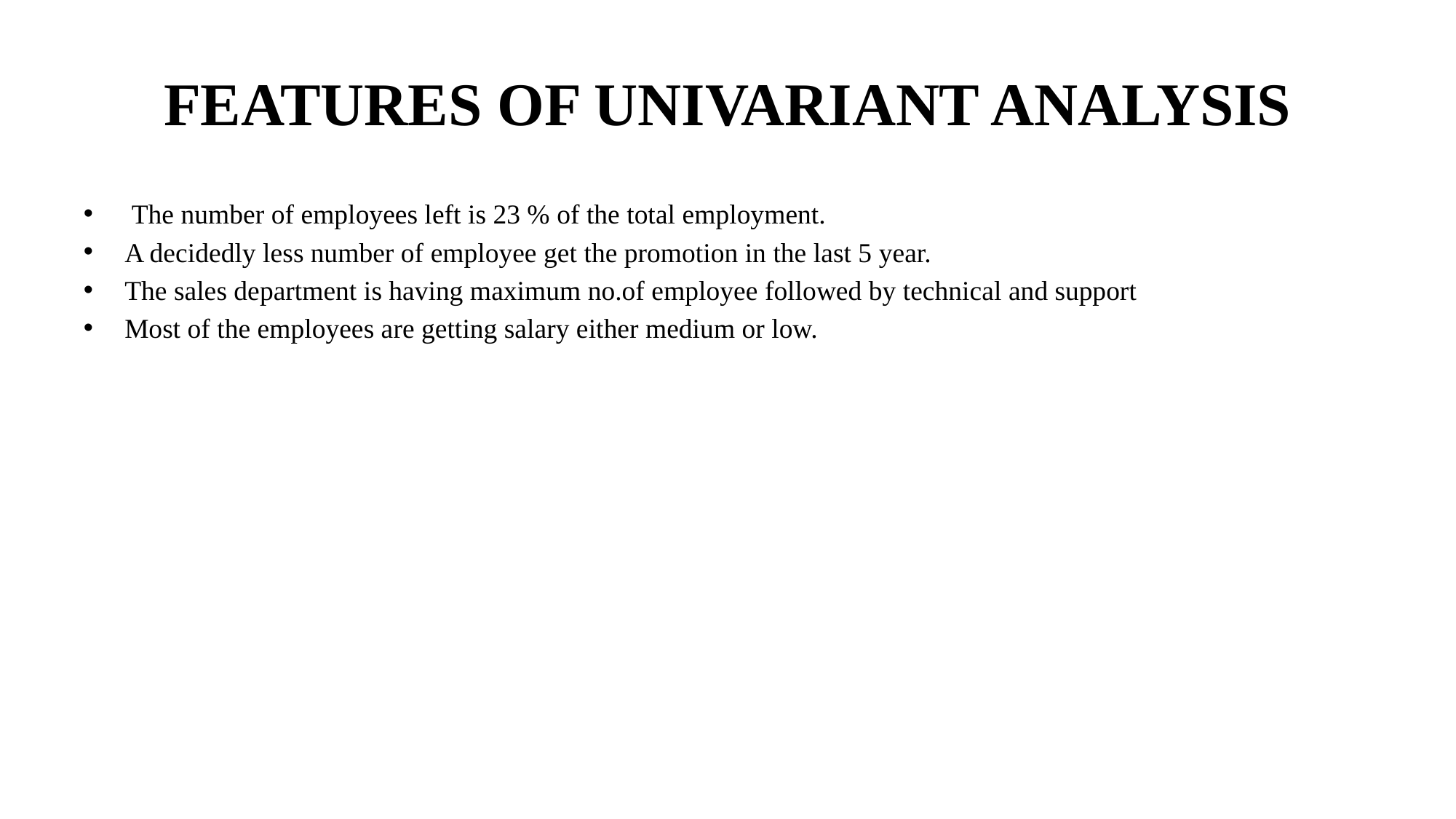

# FEATURES OF UNIVARIANT ANALYSIS
 The number of employees left is 23 % of the total employment.
A decidedly less number of employee get the promotion in the last 5 year.
The sales department is having maximum no.of employee followed by technical and support
Most of the employees are getting salary either medium or low.